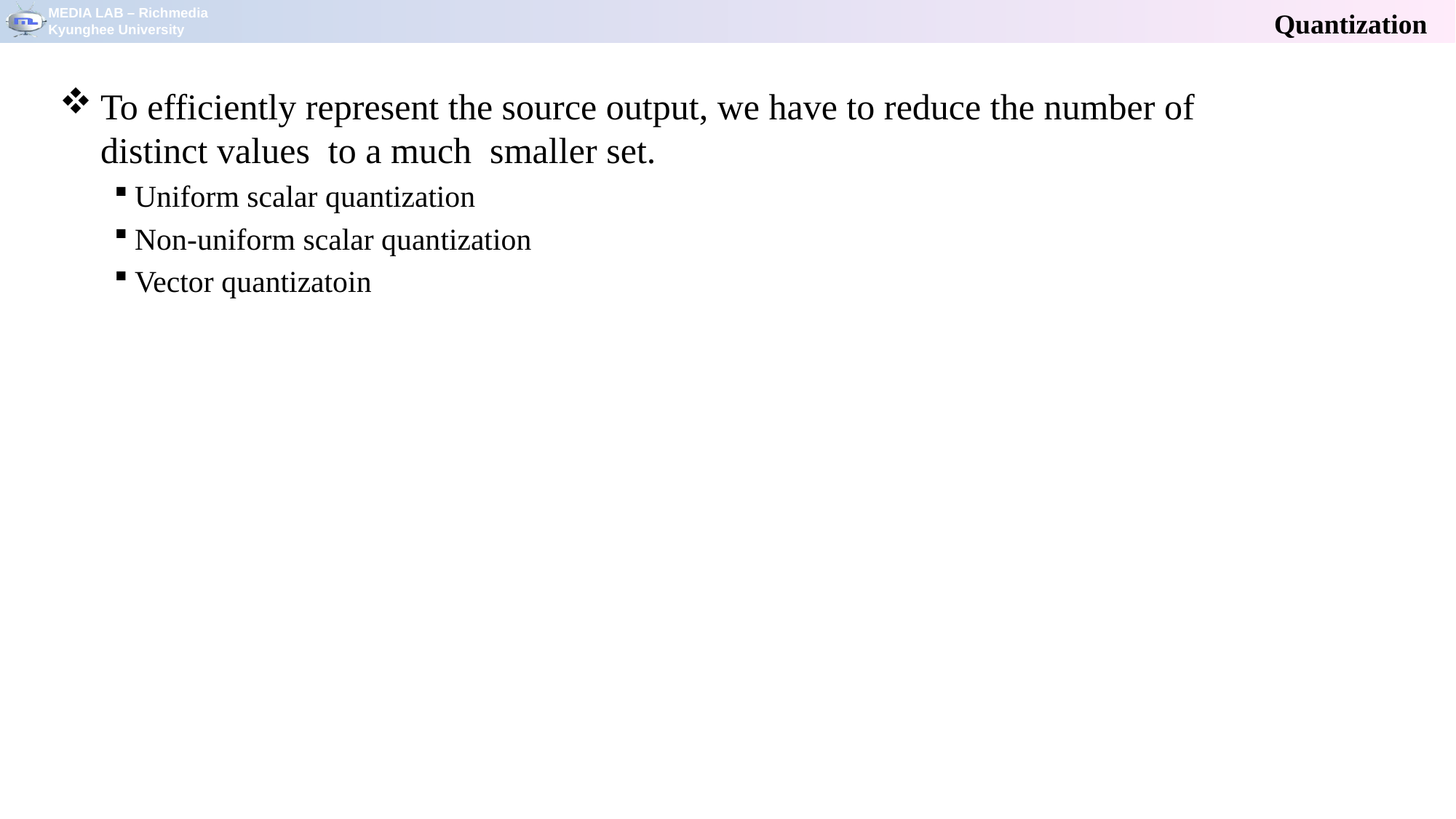

# Quantization
To efficiently represent the source output, we have to reduce the number of distinct values  to a much  smaller set.
Uniform scalar quantization
Non-uniform scalar quantization
Vector quantizatoin